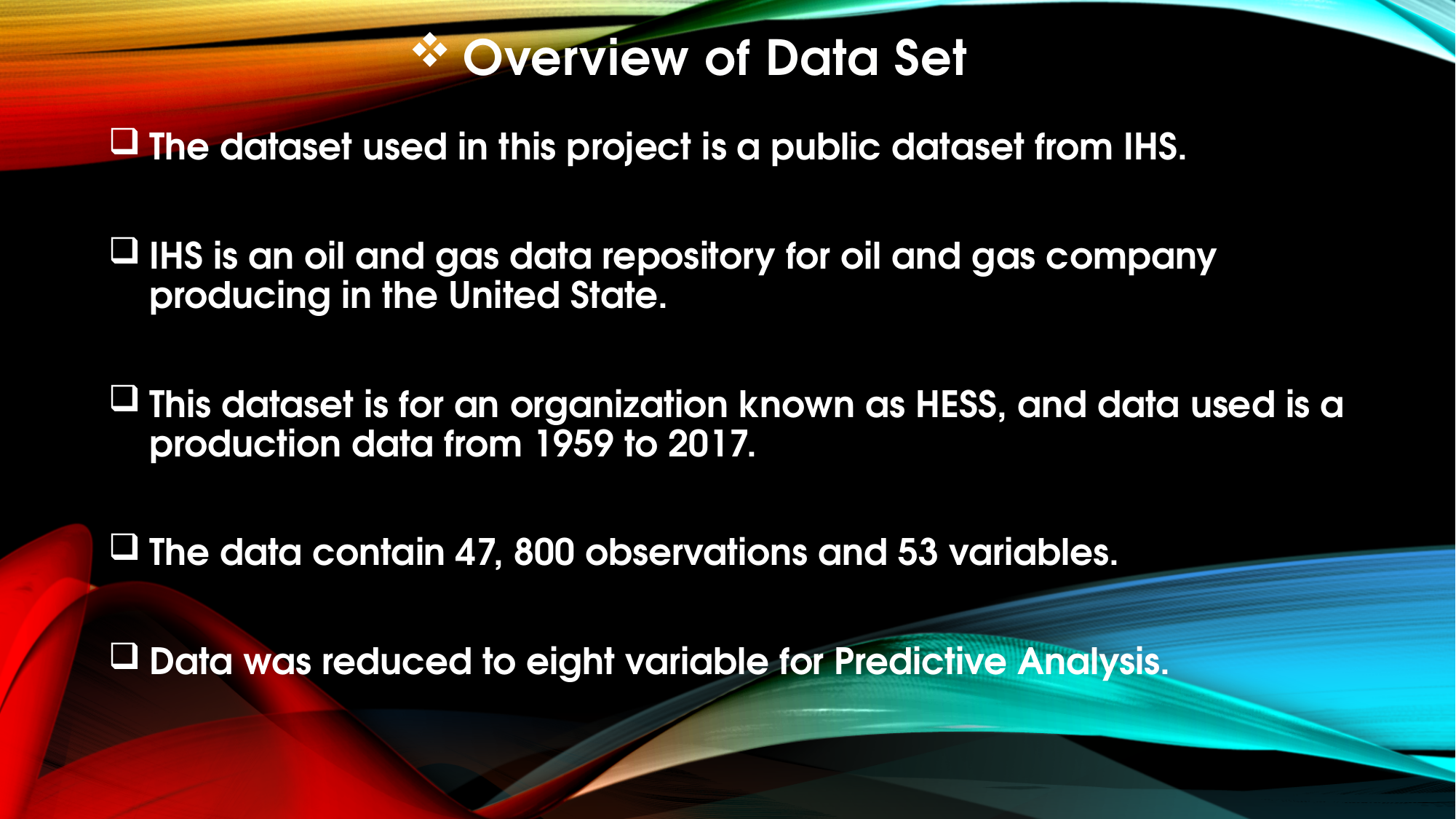

Overview of Data Set
The dataset used in this project is a public dataset from IHS.

IHS is an oil and gas data repository for oil and gas company producing in the United State.

This dataset is for an organization known as HESS, and data used is a production data from 1959 to 2017.

The data contain 47, 800 observations and 53 variables.

Data was reduced to eight variable for Predictive Analysis.